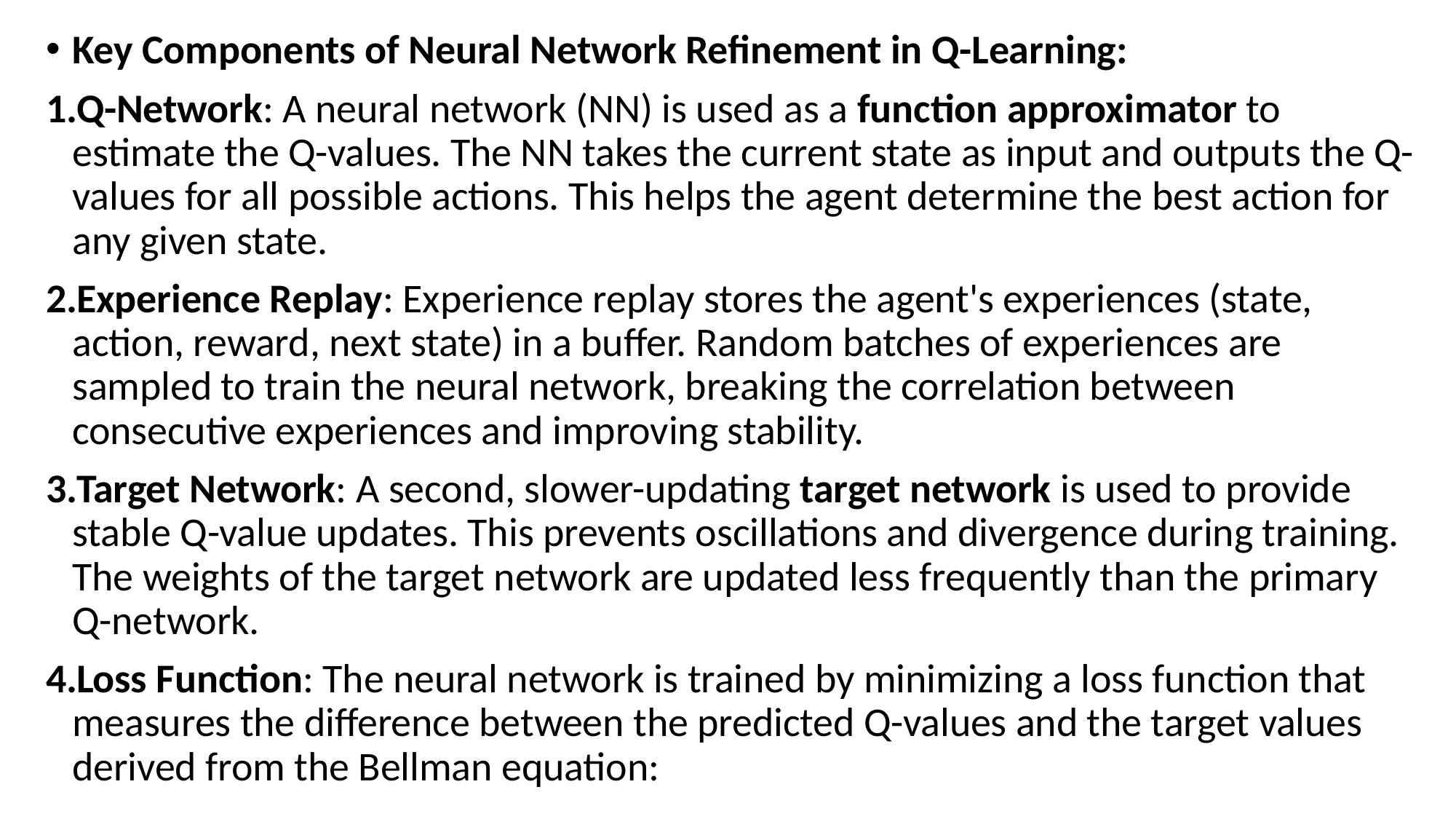

Key Components of Neural Network Refinement in Q-Learning:
Q-Network: A neural network (NN) is used as a function approximator to estimate the Q-values. The NN takes the current state as input and outputs the Q-values for all possible actions. This helps the agent determine the best action for any given state.
Experience Replay: Experience replay stores the agent's experiences (state, action, reward, next state) in a buffer. Random batches of experiences are sampled to train the neural network, breaking the correlation between consecutive experiences and improving stability.
Target Network: A second, slower-updating target network is used to provide stable Q-value updates. This prevents oscillations and divergence during training. The weights of the target network are updated less frequently than the primary Q-network.
Loss Function: The neural network is trained by minimizing a loss function that measures the difference between the predicted Q-values and the target values derived from the Bellman equation: